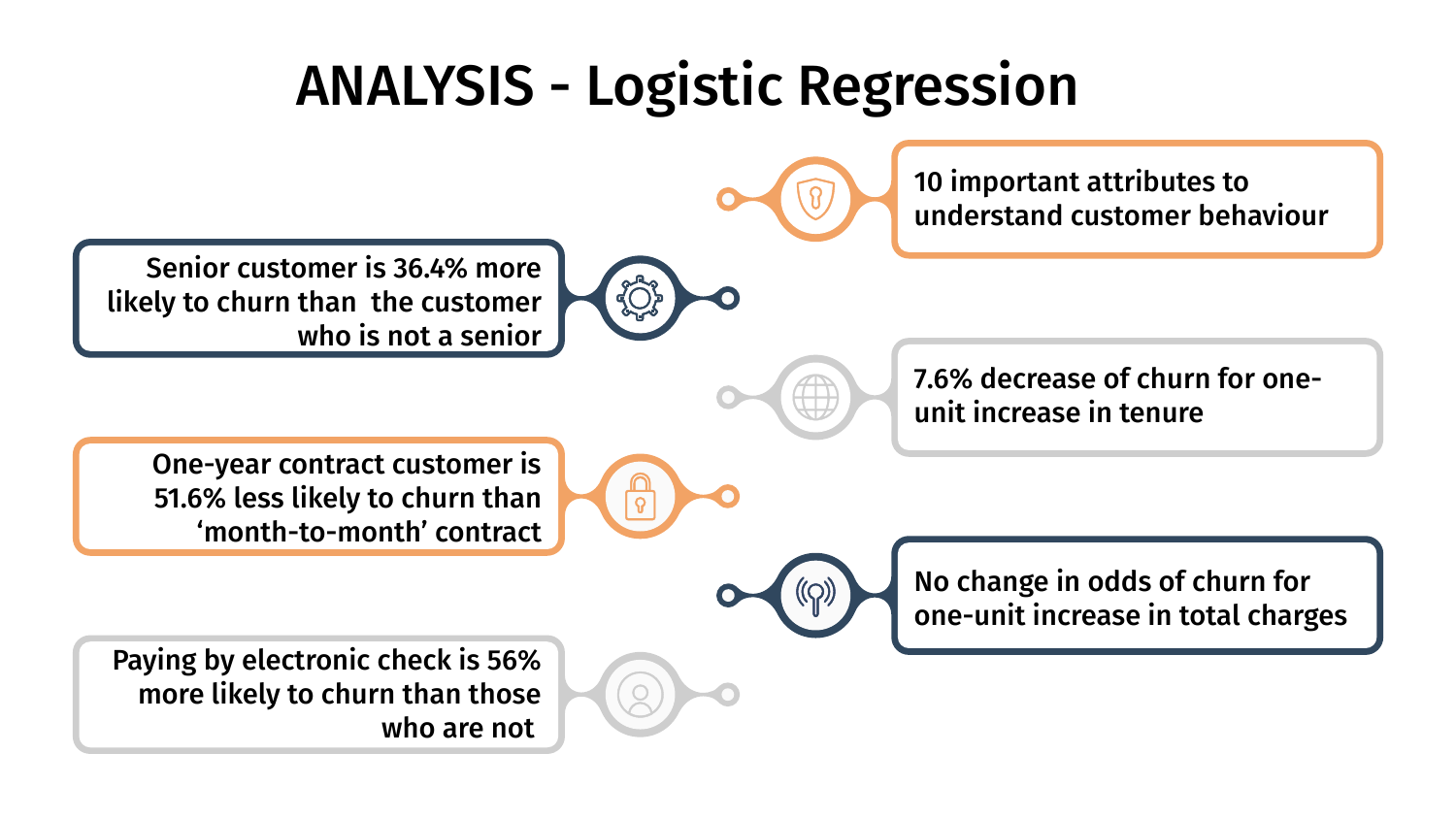

ANALYSIS - Logistic Regression

10 important attributes to understand customer behaviour
Senior customer is 36.4% more likely to churn than  the customer who is not a senior
7.6% decrease of churn for one-unit increase in tenure
One-year contract customer is 51.6% less likely to churn than ‘month-to-month’ contract
No change in odds of churn for one-unit increase in total charges
Paying by electronic check is 56% more likely to churn than those who are not